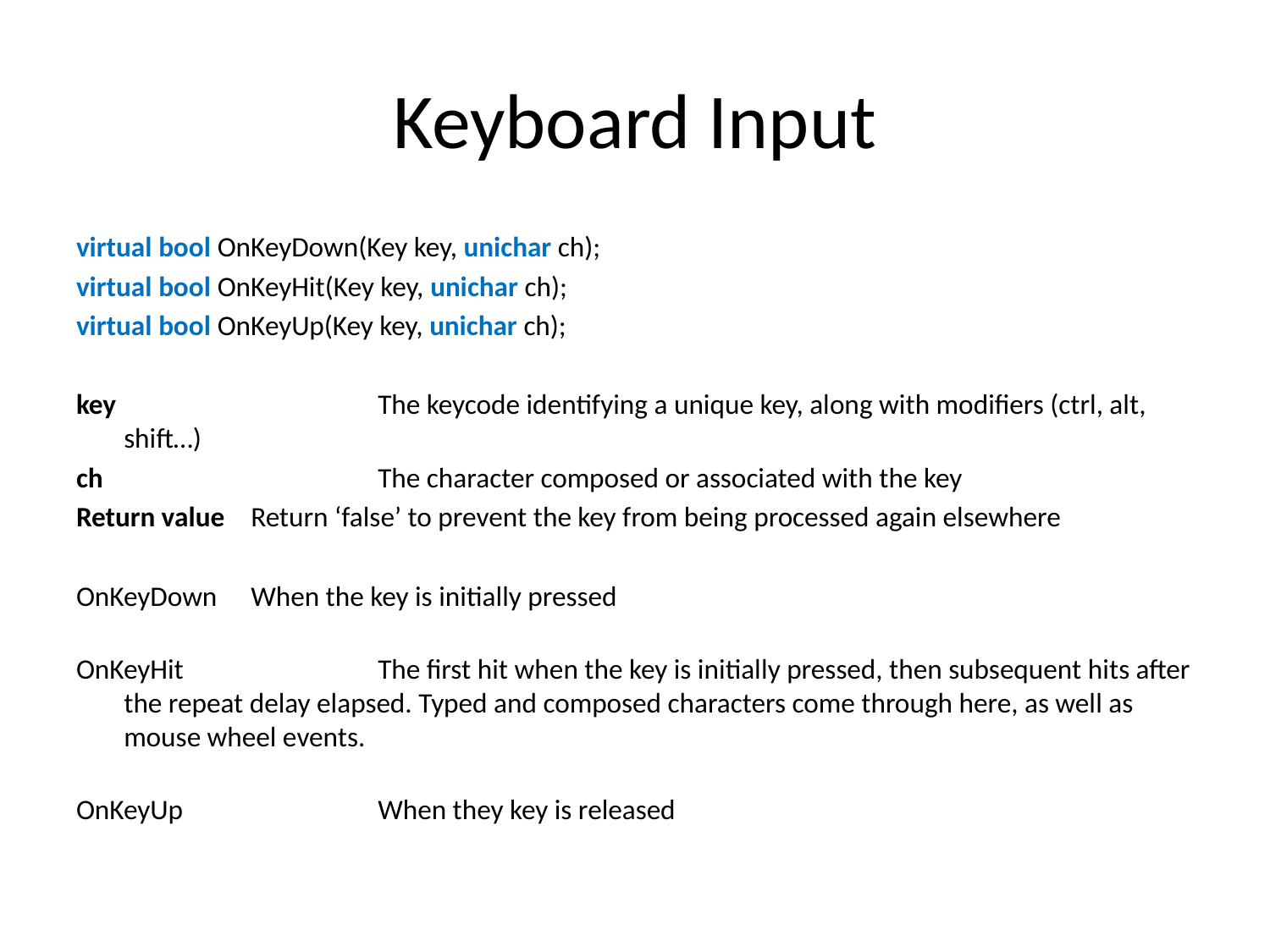

# Keyboard Input
virtual bool OnKeyDown(Key key, unichar ch);
virtual bool OnKeyHit(Key key, unichar ch);
virtual bool OnKeyUp(Key key, unichar ch);

key			The keycode identifying a unique key, along with modifiers (ctrl, alt, shift…)
ch			The character composed or associated with the key
Return value	Return ‘false’ to prevent the key from being processed again elsewhere

OnKeyDown 	When the key is initially pressed
OnKeyHit		The first hit when the key is initially pressed, then subsequent hits after the repeat delay elapsed. Typed and composed characters come through here, as well as mouse wheel events.
OnKeyUp		When they key is released